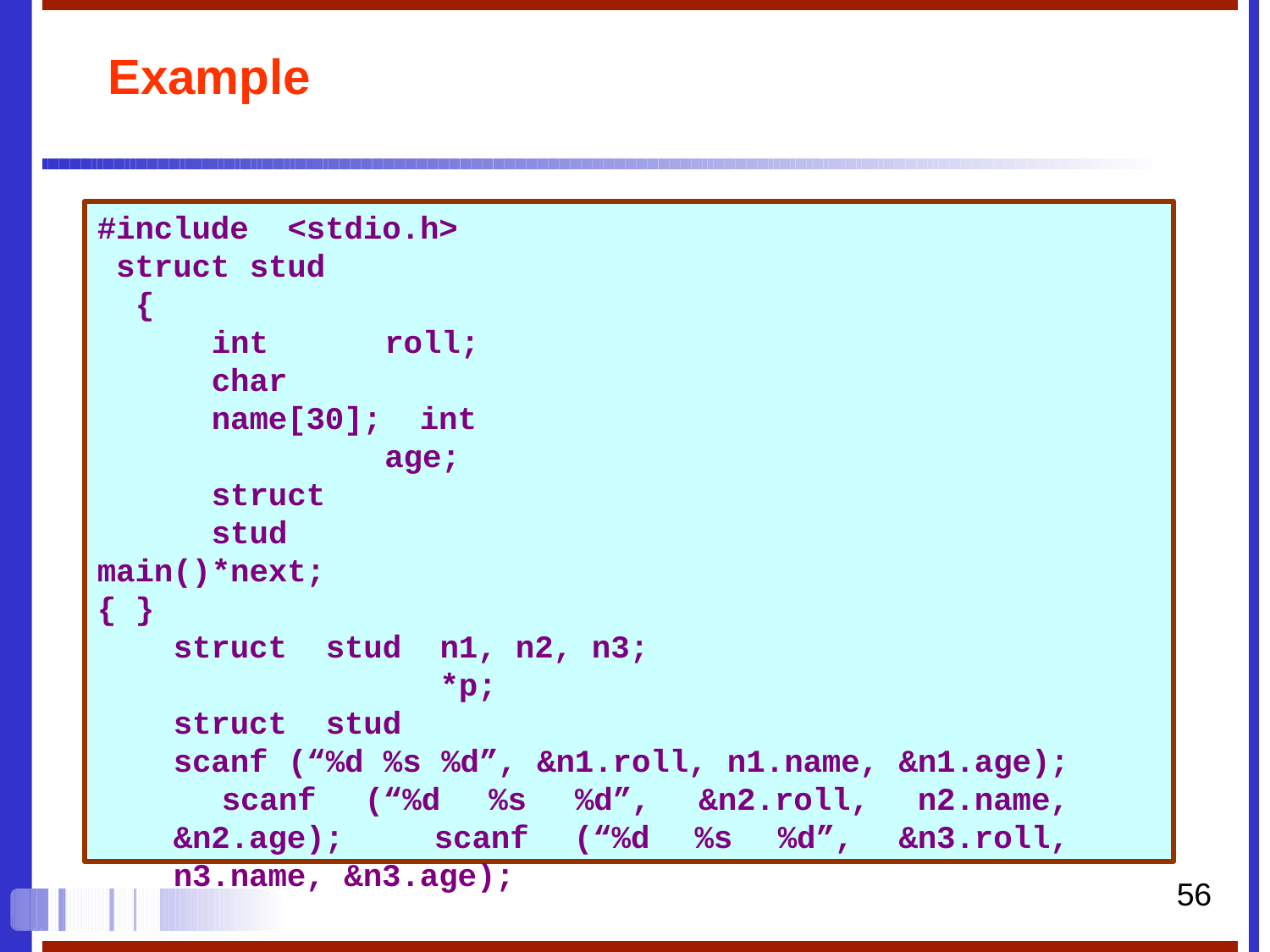

# Example

#include  struct
{
<stdio.h>
stud
int	roll;
char		name[30];  int	age;
struct	stud	*next;
}
main()
{
struct  struct
stud  stud
n1, n2, n3;
*p;
scanf (“%d %s %d”, &n1.roll, n1.name, &n1.age);  scanf (“%d %s %d”, &n2.roll, n2.name, &n2.age);  scanf (“%d %s %d”, &n3.roll, n3.name, &n3.age);

56